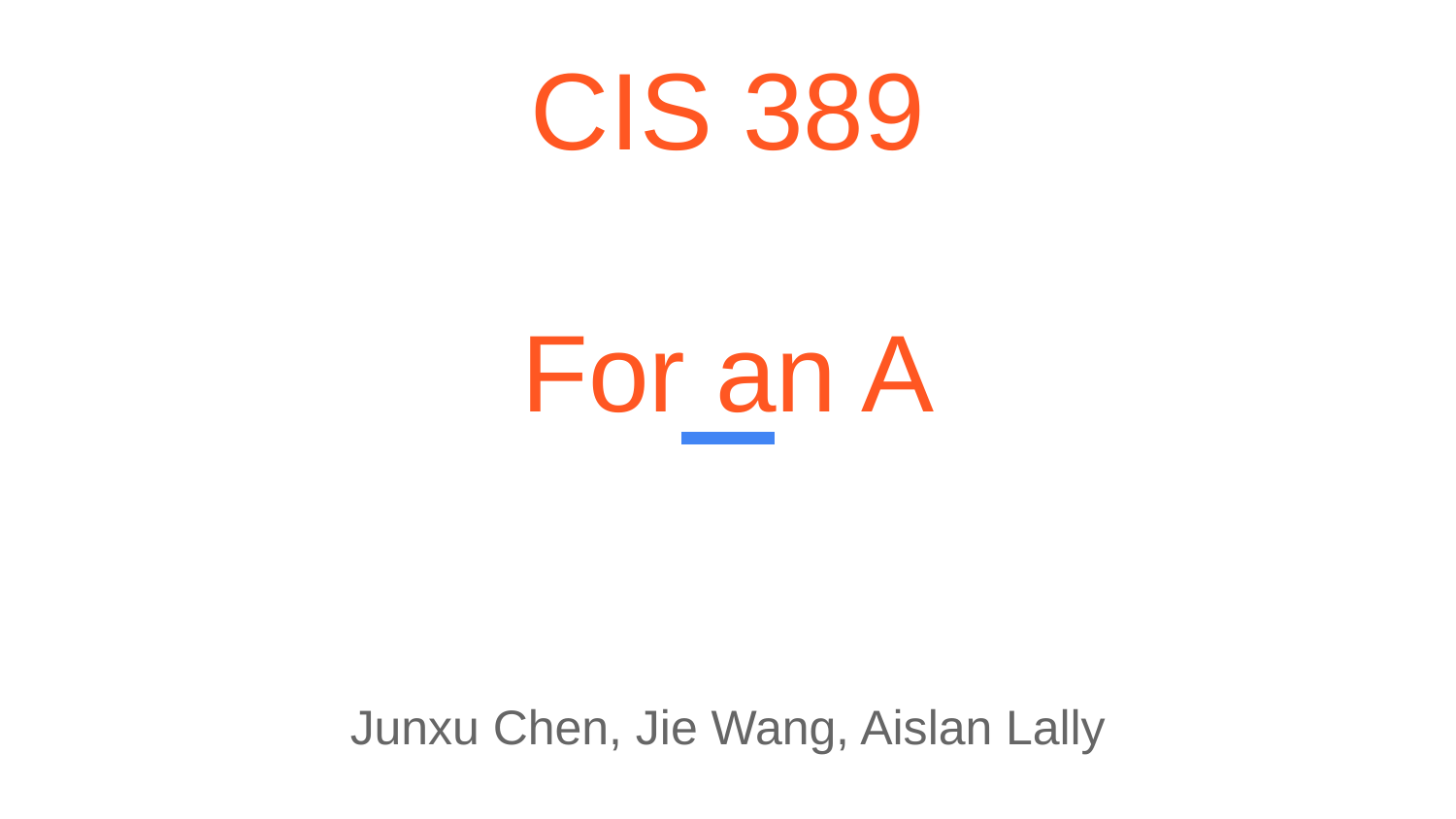

# CIS 389

For an A
Junxu Chen, Jie Wang, Aislan Lally